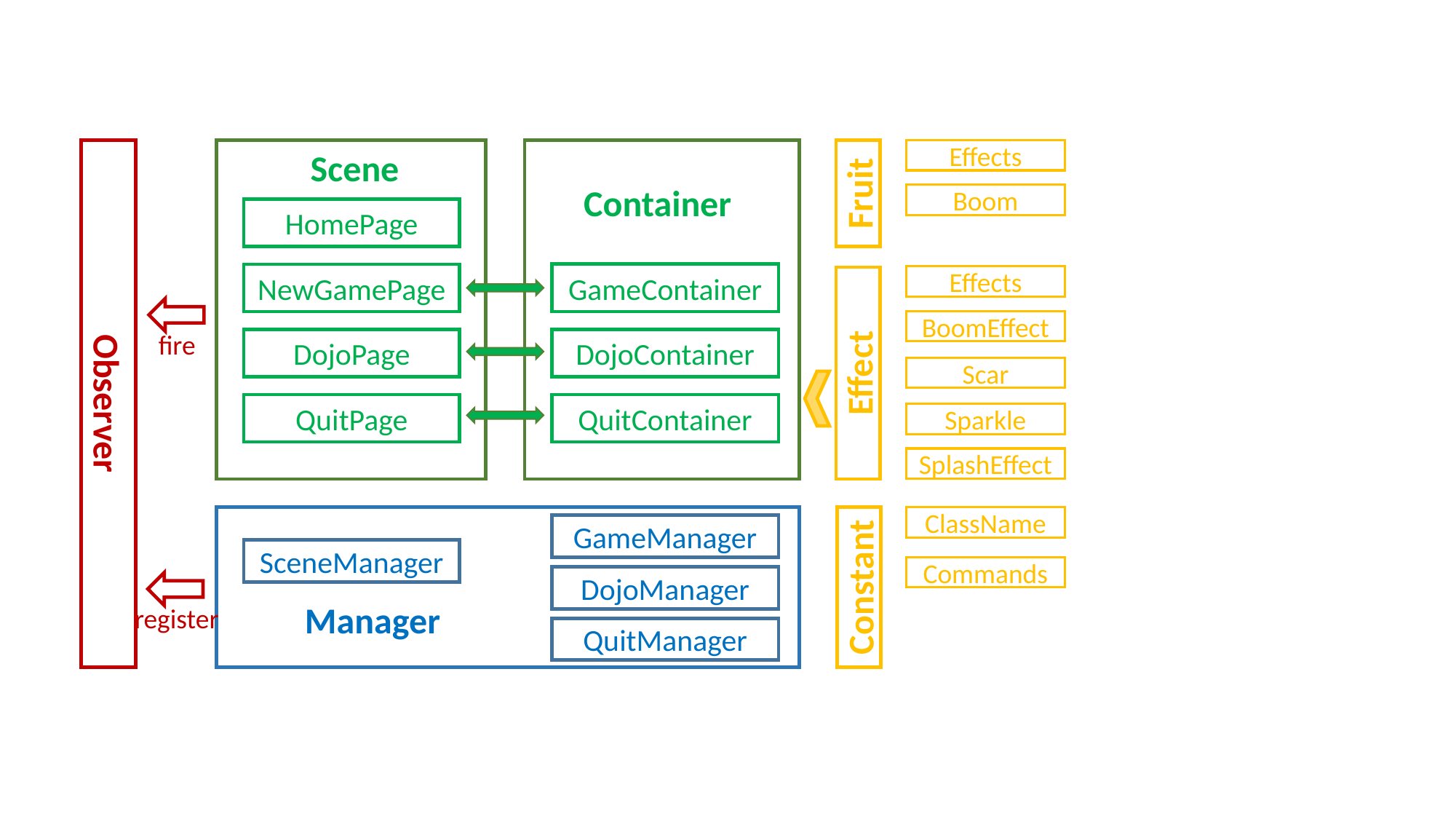

Observer

Scene
HomePage
NewGamePage
DojoPage
QuitPage

Container
GameContainer
DojoContainer
QuitContainer
Fruit
Effects
Boom
Effects
Effect

fire
BoomEffect

Scar

Sparkle

SplashEffect

Constant
ClassName
GameManager
SceneManager
Commands
DojoManager

register
Manager
QuitManager